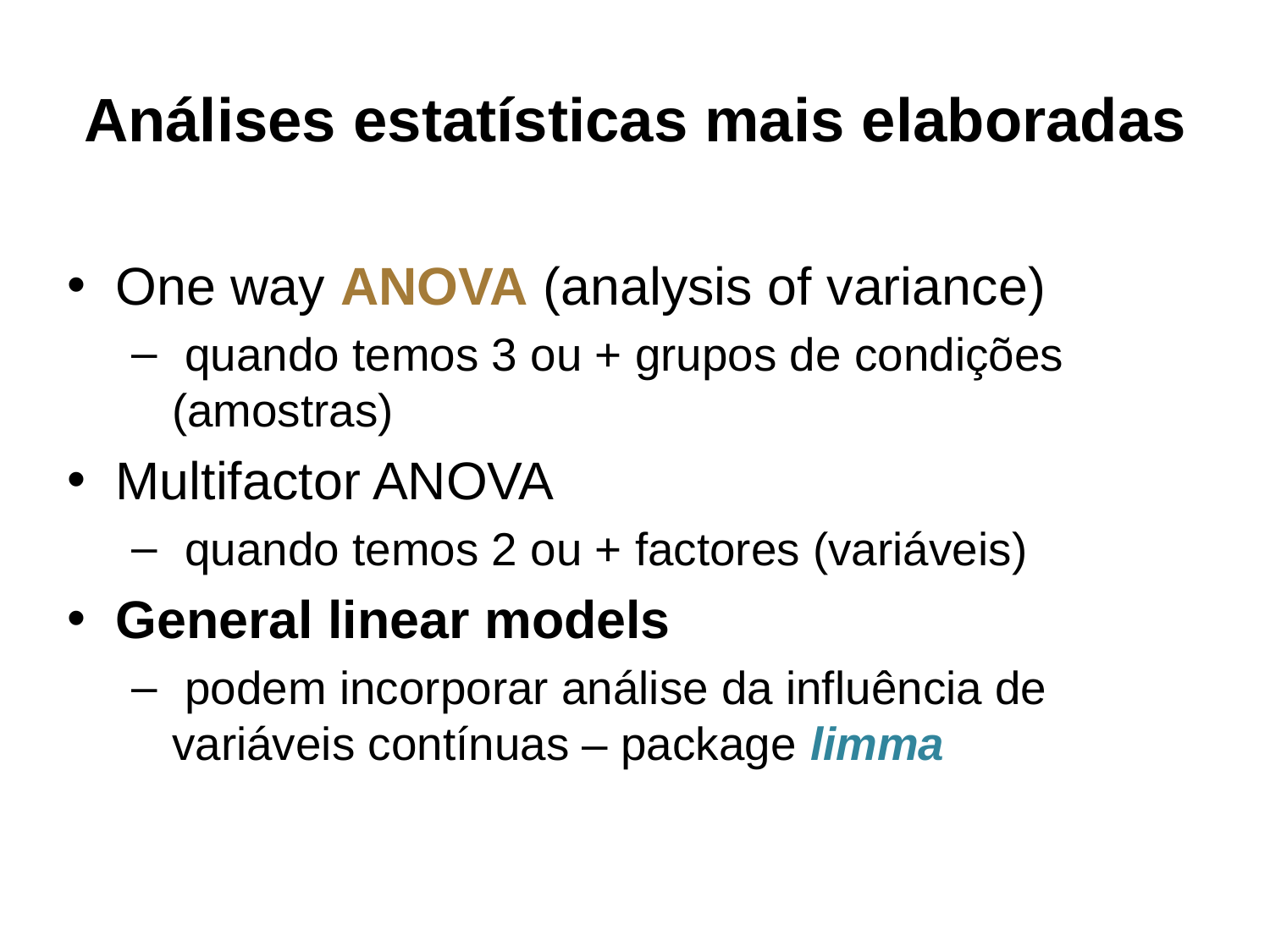

# Análises estatísticas mais elaboradas
One way ANOVA (analysis of variance)
 quando temos 3 ou + grupos de condições (amostras)
Multifactor ANOVA
 quando temos 2 ou + factores (variáveis)
General linear models
 podem incorporar análise da influência de variáveis contínuas – package limma